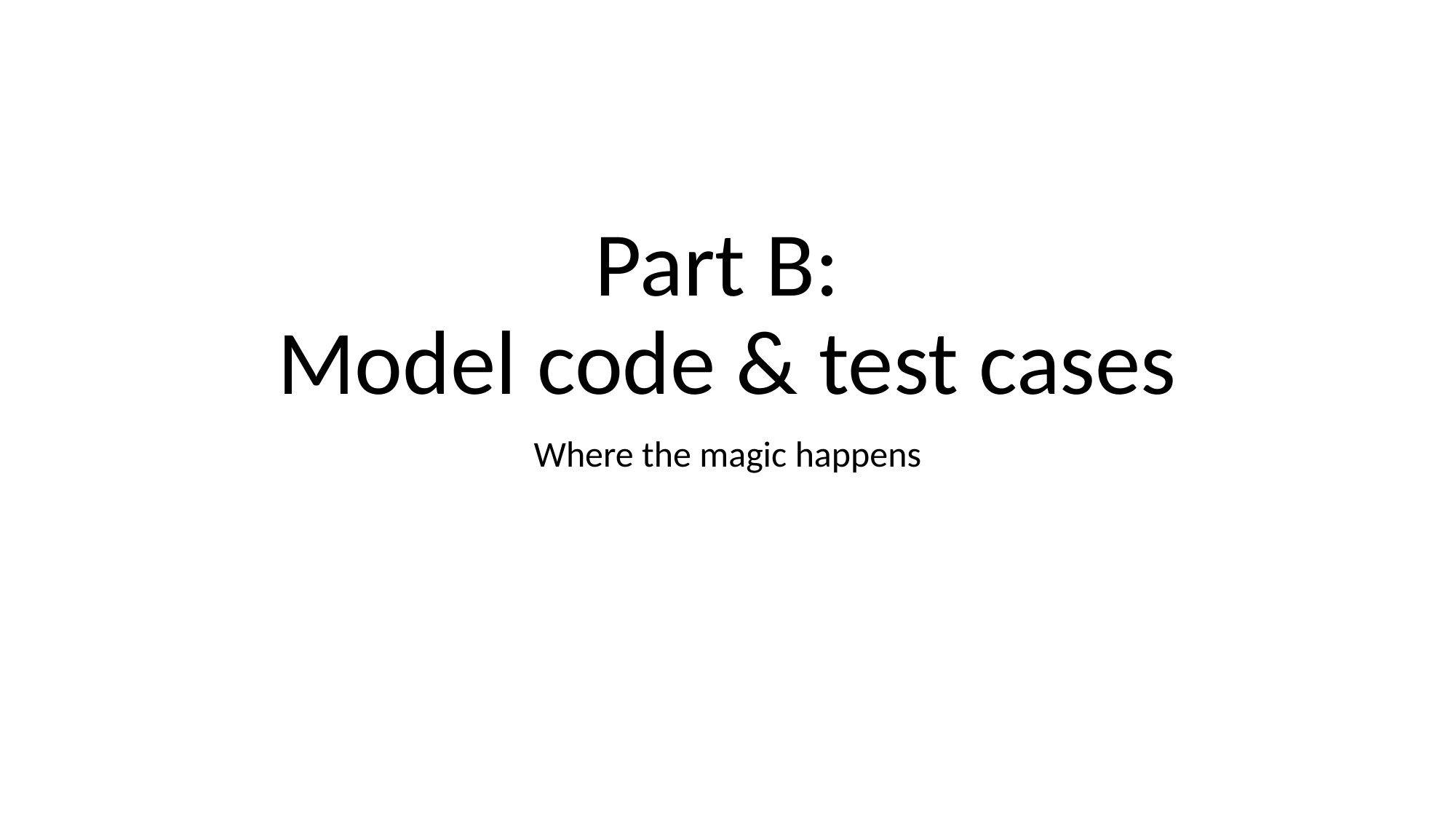

# Part B: Model code & test cases
Where the magic happens